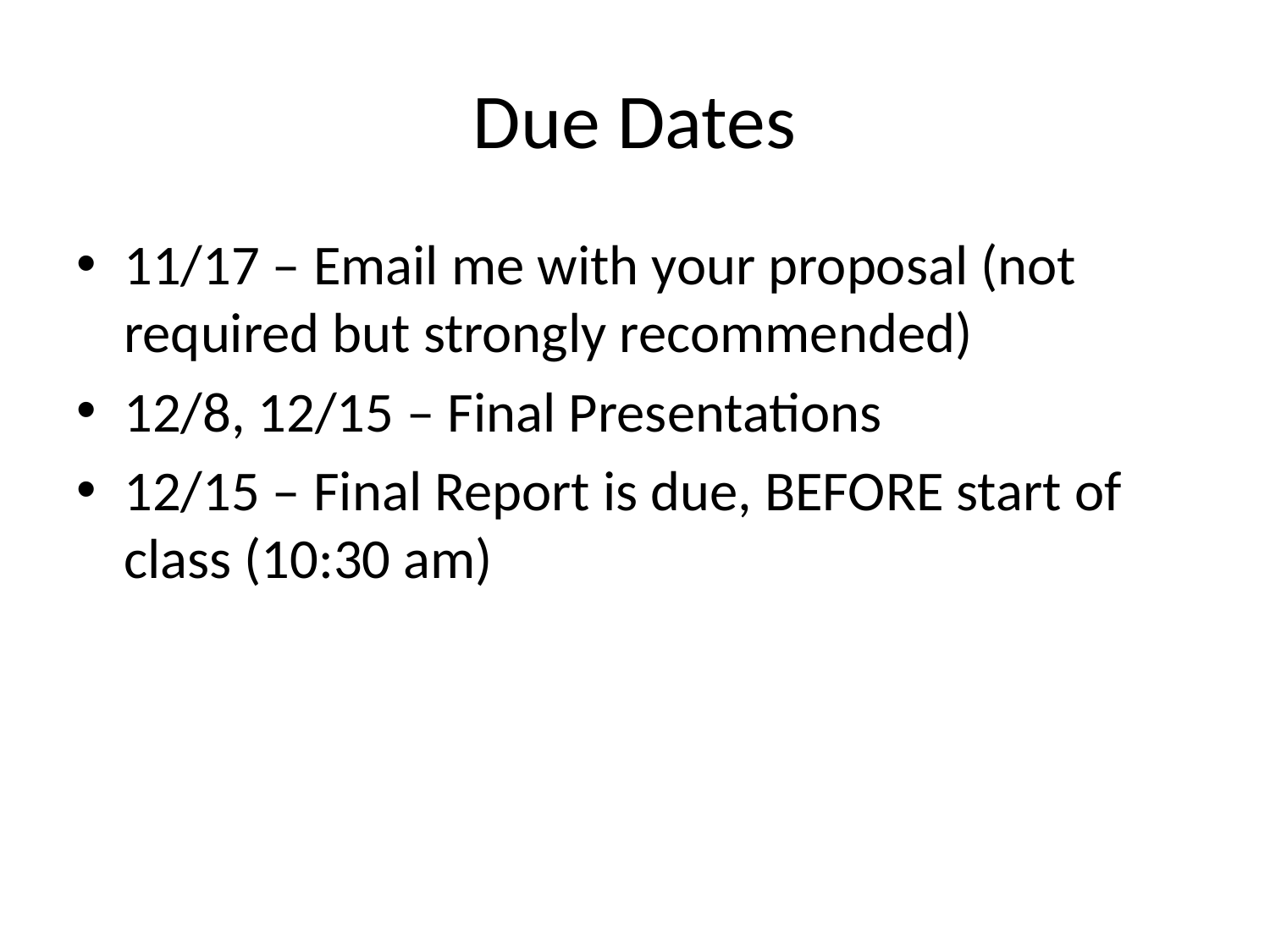

# Due Dates
11/17 – Email me with your proposal (not required but strongly recommended)
12/8, 12/15 – Final Presentations
12/15 – Final Report is due, BEFORE start of class (10:30 am)